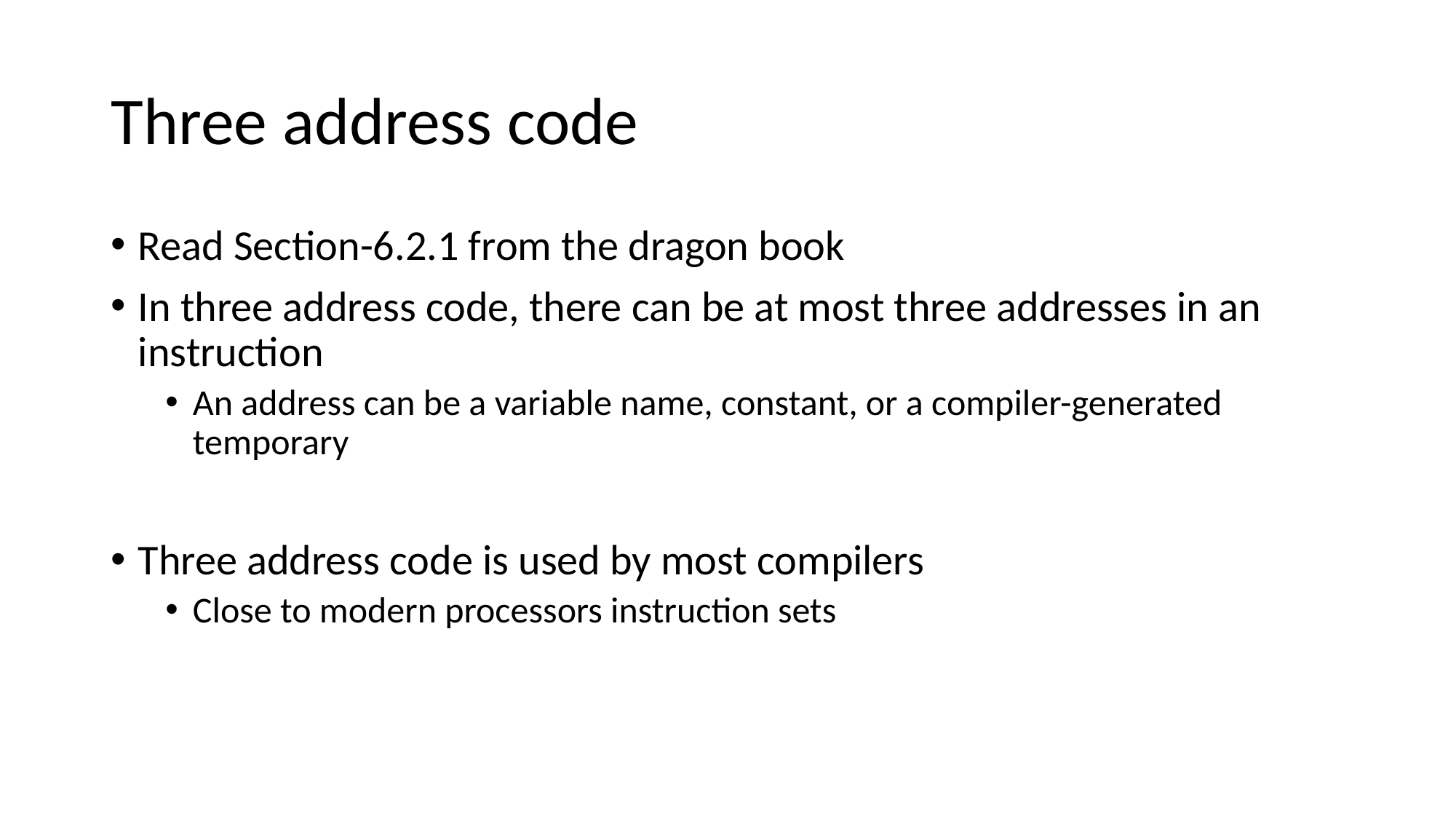

# Three address code
Read Section-6.2.1 from the dragon book
In three address code, there can be at most three addresses in an instruction
An address can be a variable name, constant, or a compiler-generated temporary

Three address code is used by most compilers
Close to modern processors instruction sets